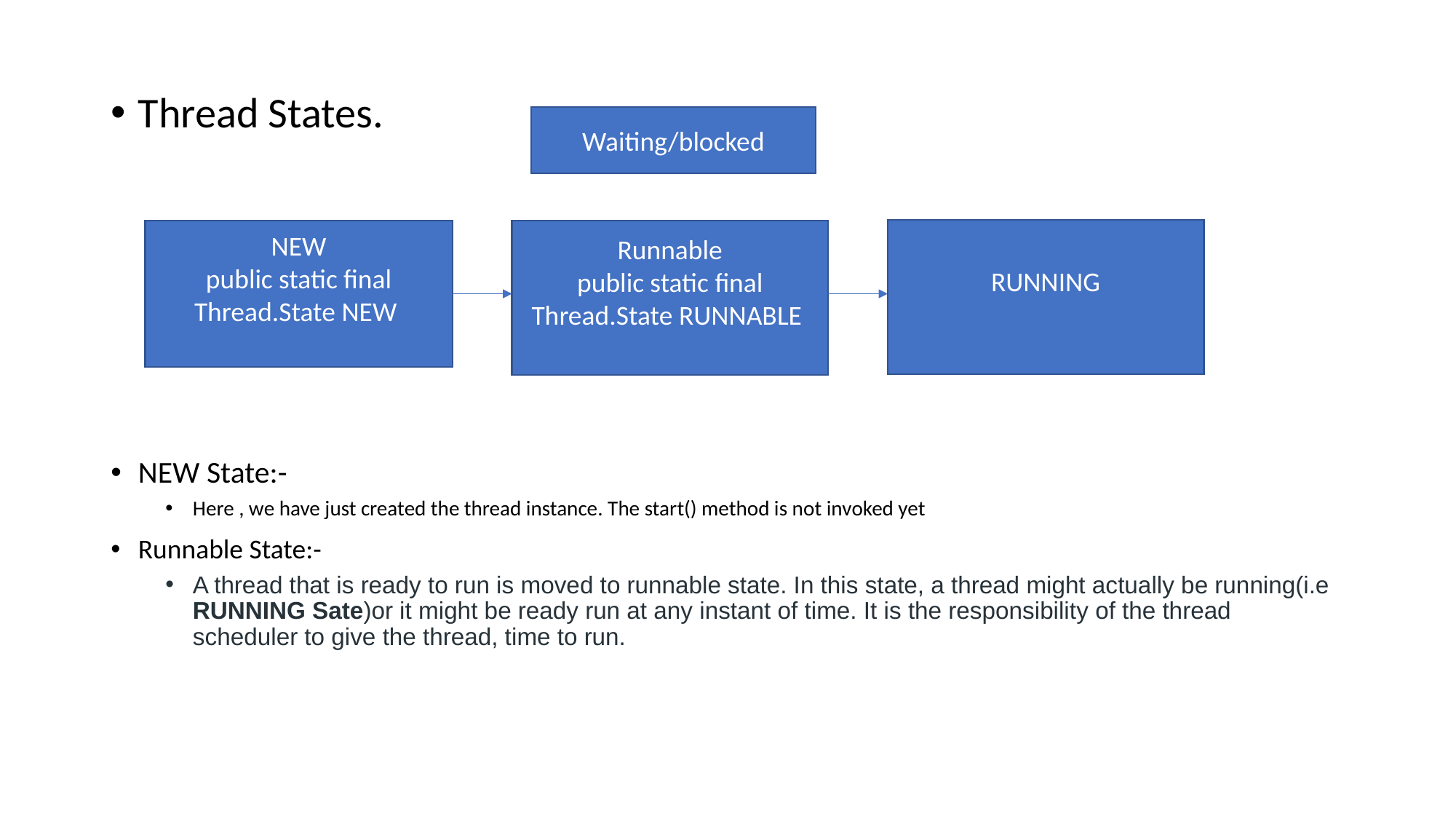

Thread States.

NEW State:-
Here , we have just created the thread instance. The start() method is not invoked yet
Runnable State:-
A thread that is ready to run is moved to runnable state. In this state, a thread might actually be running(i.e RUNNING Sate)or it might be ready run at any instant of time. It is the responsibility of the thread scheduler to give the thread, time to run.

Waiting/blocked

RUNNING

NEW
public static final Thread.State NEW

Runnable
public static final Thread.State RUNNABLE